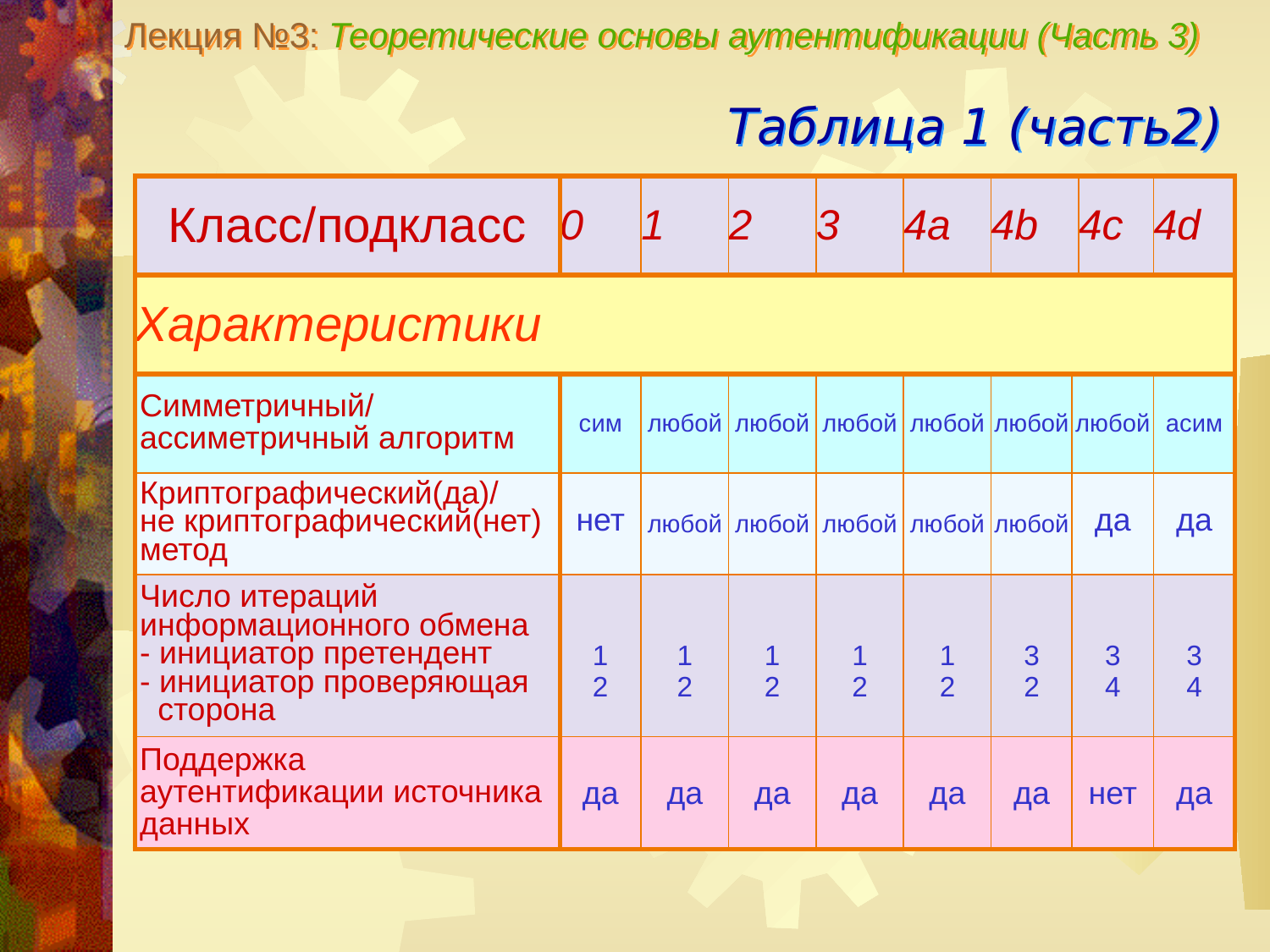

Лекция №3: Теоретические основы аутентификации (Часть 3)
Таблица 1 (часть2)
| Класс/подкласс | 0 | 1 | 2 | 3 | 4a | 4b |  | 4c | 4d |
| --- | --- | --- | --- | --- | --- | --- | --- | --- | --- |
| Характеристики |  |  |  |  |  |  |  |  |  |
| Симметричный/ ассиметричный алгоритм | сим | любой | любой | любой | любой | любой | любой |  | асим |
| Криптографический(да)/ не криптографический(нет) метод | нет | любой | любой | любой | любой | любой | да |  | да |
| Число итераций информационного обмена - инициатор претендент - инициатор проверяющая сторона | 1 2 | 1 2 | 1 2 | 1 2 | 1 2 | 3 2 | 3 4 |  | 3 4 |
| Поддержка аутентификации источника данных | да | да | да | да | да | да | нет |  | да |